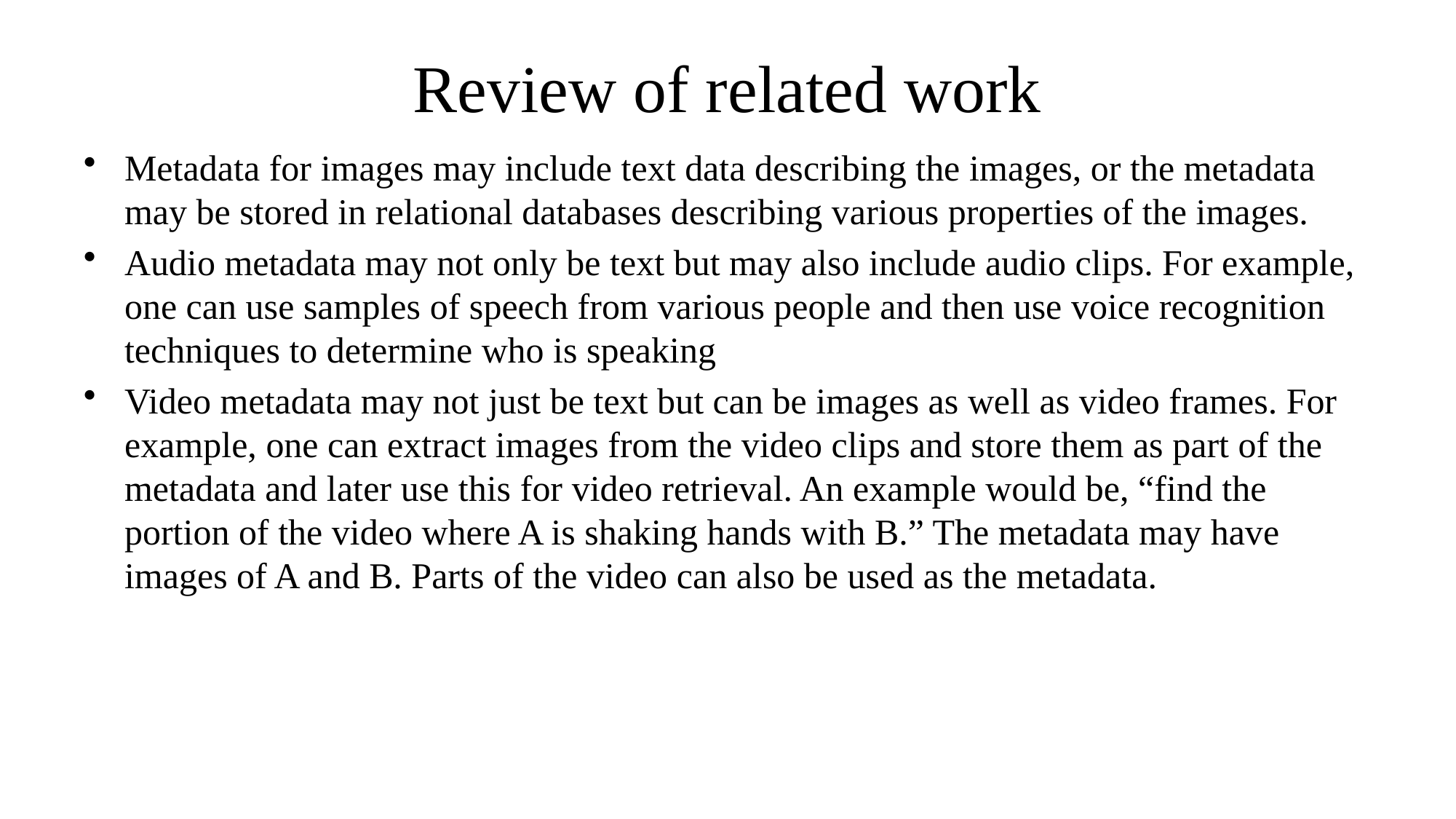

# Review of related work
Metadata for images may include text data describing the images, or the metadata may be stored in relational databases describing various properties of the images.
Audio metadata may not only be text but may also include audio clips. For example, one can use samples of speech from various people and then use voice recognition techniques to determine who is speaking
Video metadata may not just be text but can be images as well as video frames. For example, one can extract images from the video clips and store them as part of the metadata and later use this for video retrieval. An example would be, “find the portion of the video where A is shaking hands with B.” The metadata may have images of A and B. Parts of the video can also be used as the metadata.